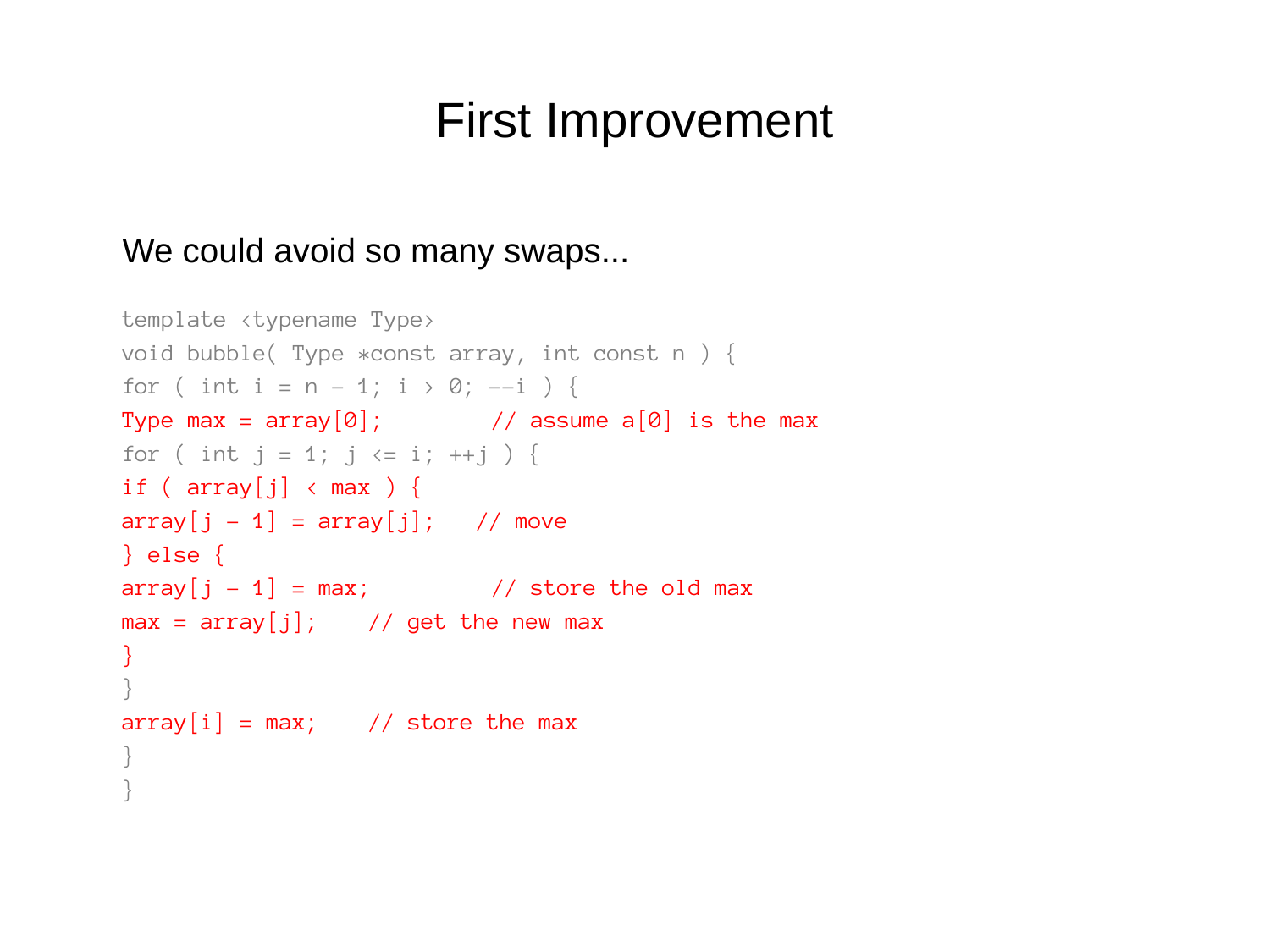

# First Improvement
	We could avoid so many swaps...

	template <typename Type>
	void bubble( Type *const array, int const n ) {
		for ( int i = n - 1; i > 0; --i ) {
			Type max = array[0];				// assume a[0] is the max
			for ( int j = 1; j <= i; ++j ) {
				if ( array[j] < max ) {
					array[j - 1] = array[j];   // move
				} else {
					array[j – 1] = max;		// store the old max
					max = array[j];			// get the new max
				}
			}
			array[i] = max;   				// store the max
		}
	}